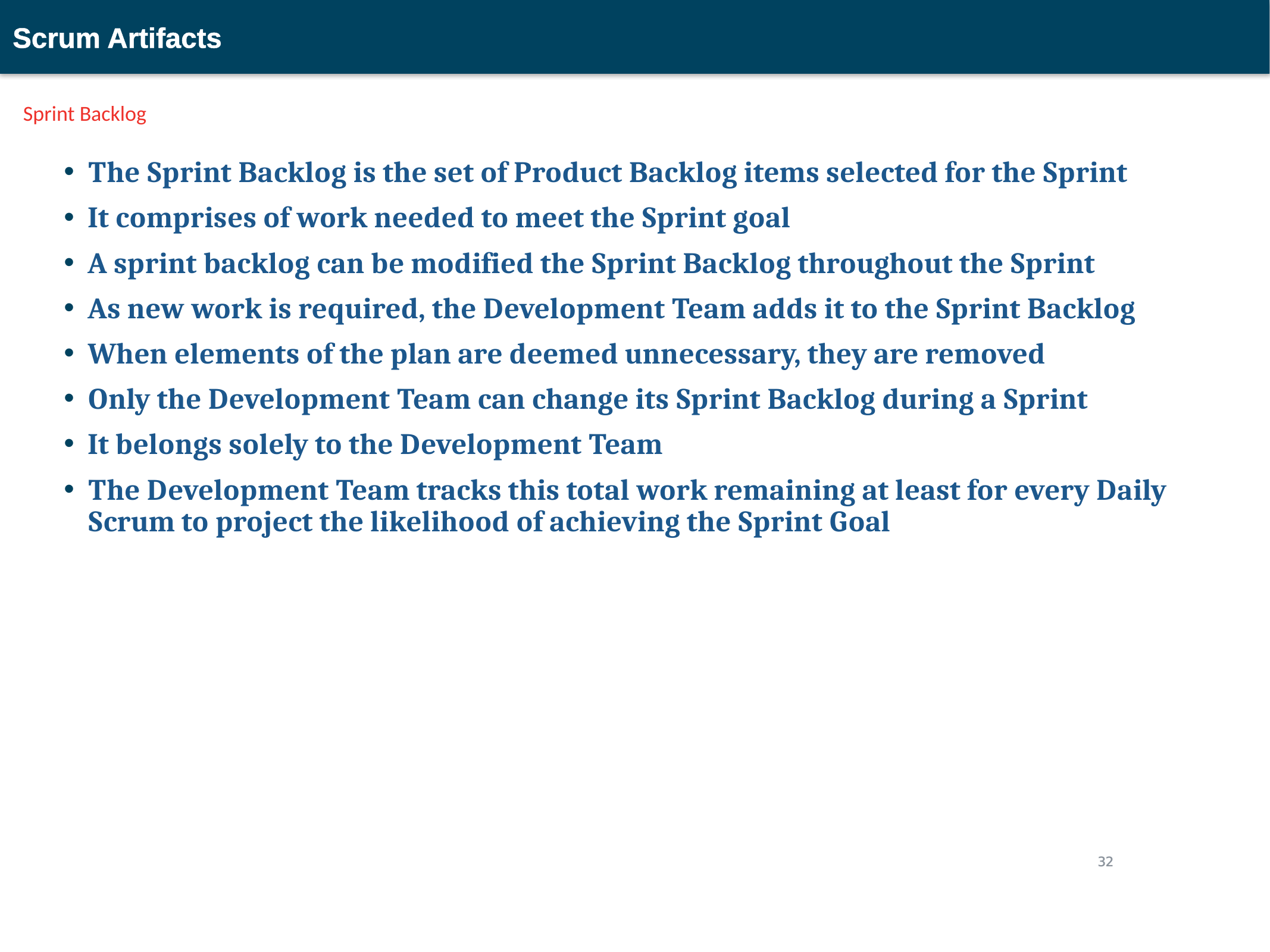

Scrum Artifacts
  Sprint Backlog

The Sprint Backlog is the set of Product Backlog items selected for the Sprint
It comprises of work needed to meet the Sprint goal
A sprint backlog can be modified the Sprint Backlog throughout the Sprint
As new work is required, the Development Team adds it to the Sprint Backlog
When elements of the plan are deemed unnecessary, they are removed
Only the Development Team can change its Sprint Backlog during a Sprint
It belongs solely to the Development Team
The Development Team tracks this total work remaining at least for every Daily Scrum to project the likelihood of achieving the Sprint Goal
32